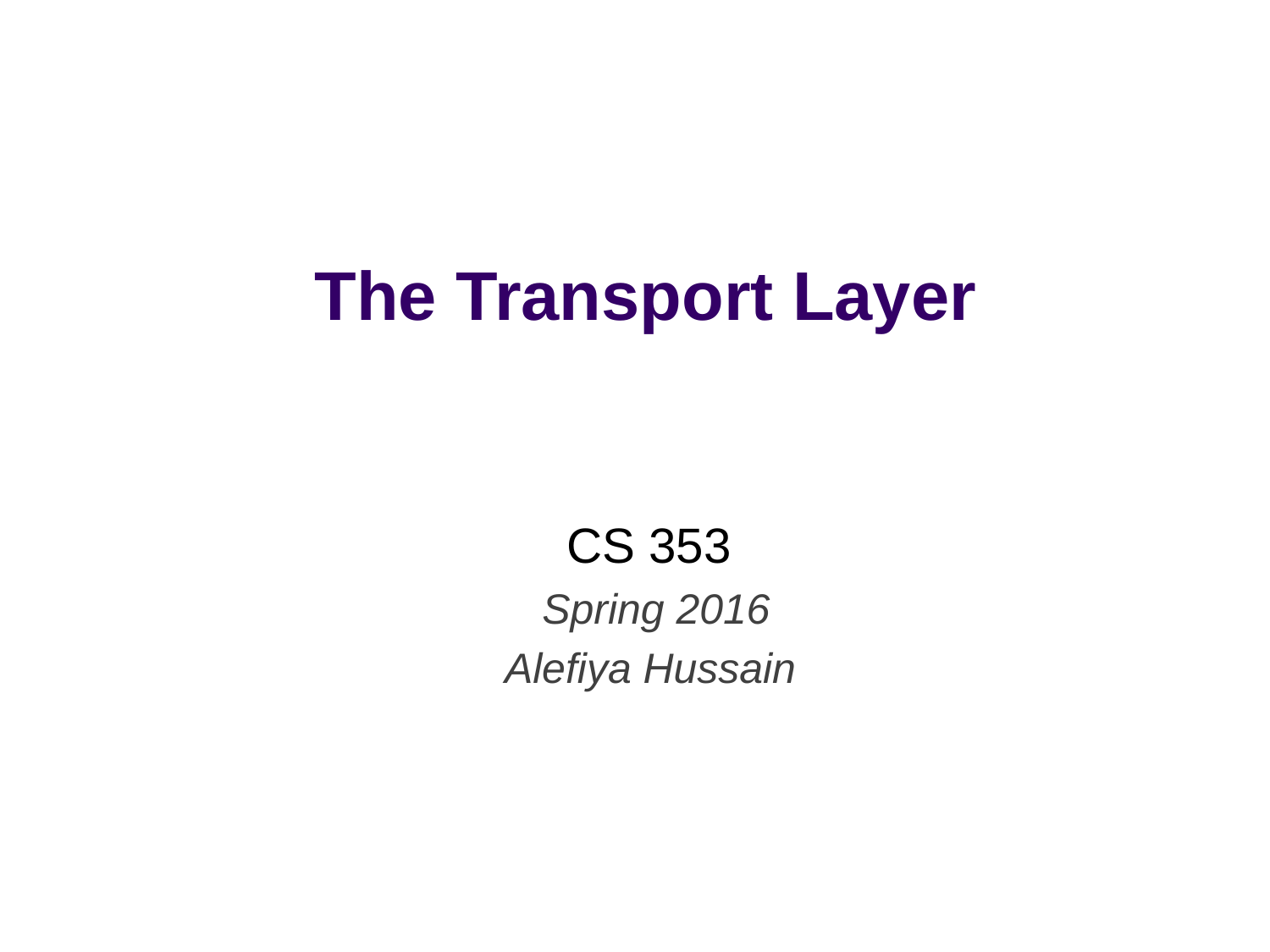

# The Transport Layer
CS 353
Spring 2016
Alefiya Hussain